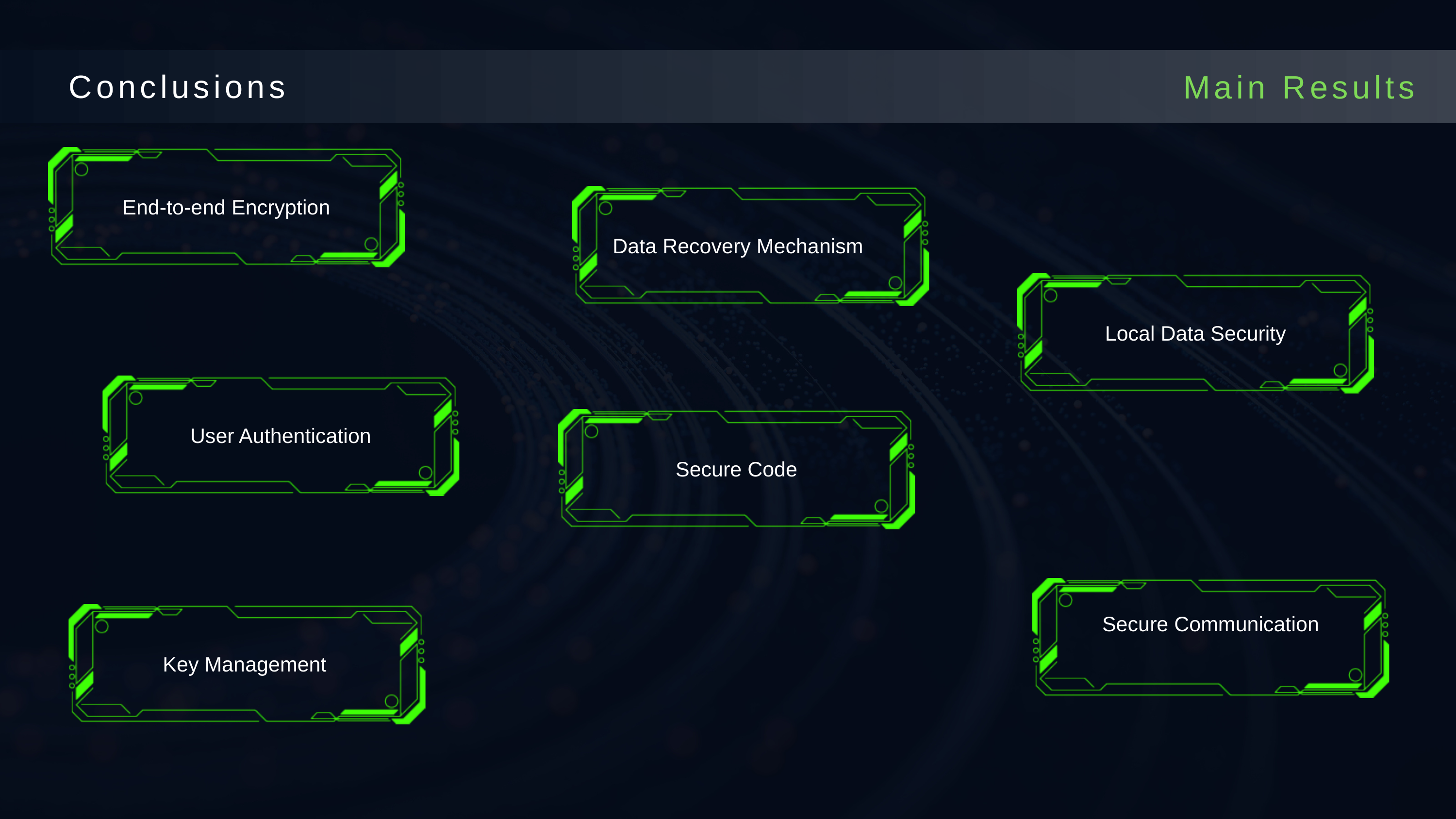

Conclusions
Main Results

End-to-end Encryption
Data Recovery Mechanism

Local Data Security

User Authentication
Secure Code

Secure Communication
 Key Management